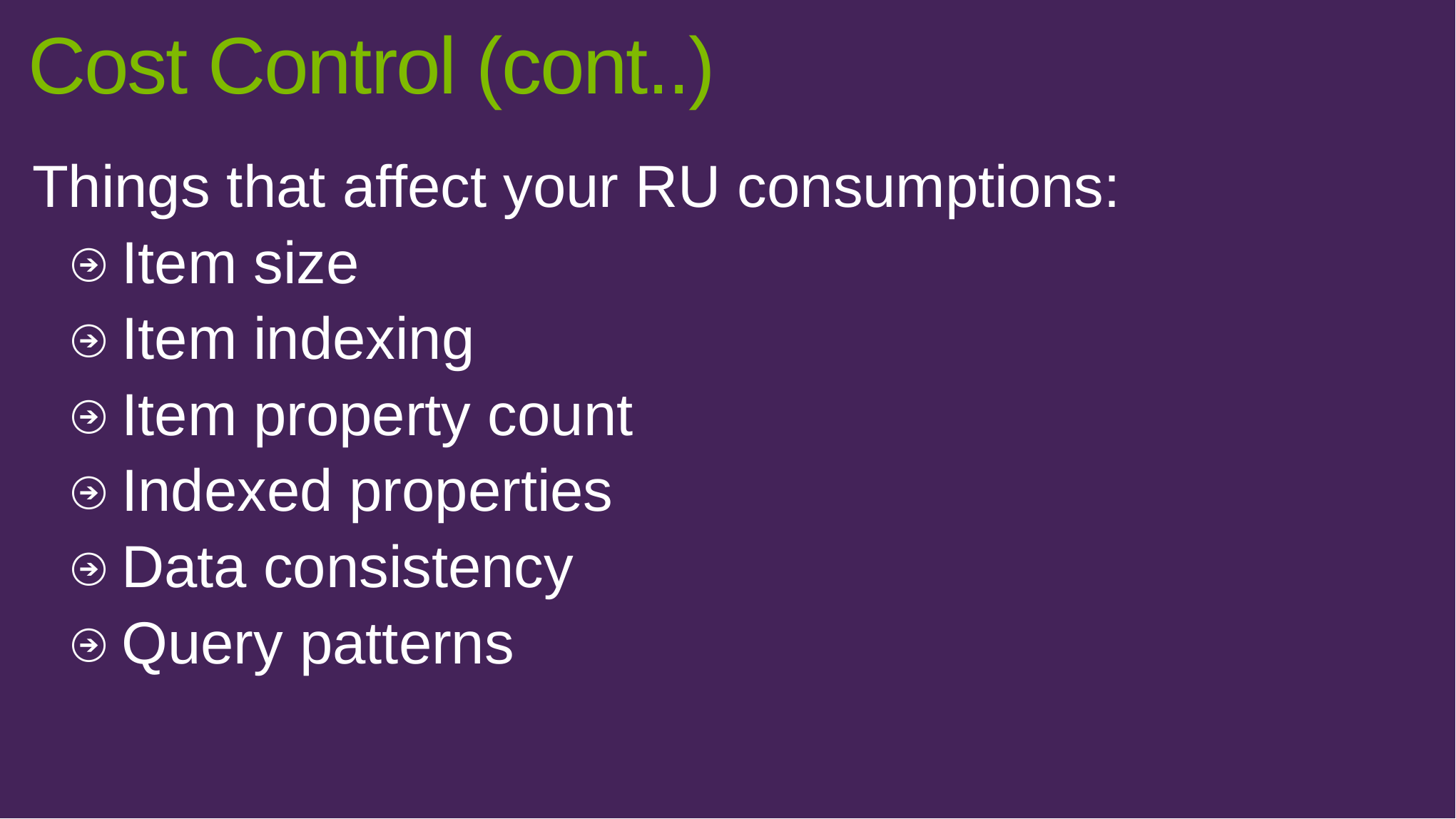

# Cost Control (cont..)
Things that affect your RU consumptions:
 Item size
 Item indexing
 Item property count
 Indexed properties
 Data consistency
 Query patterns